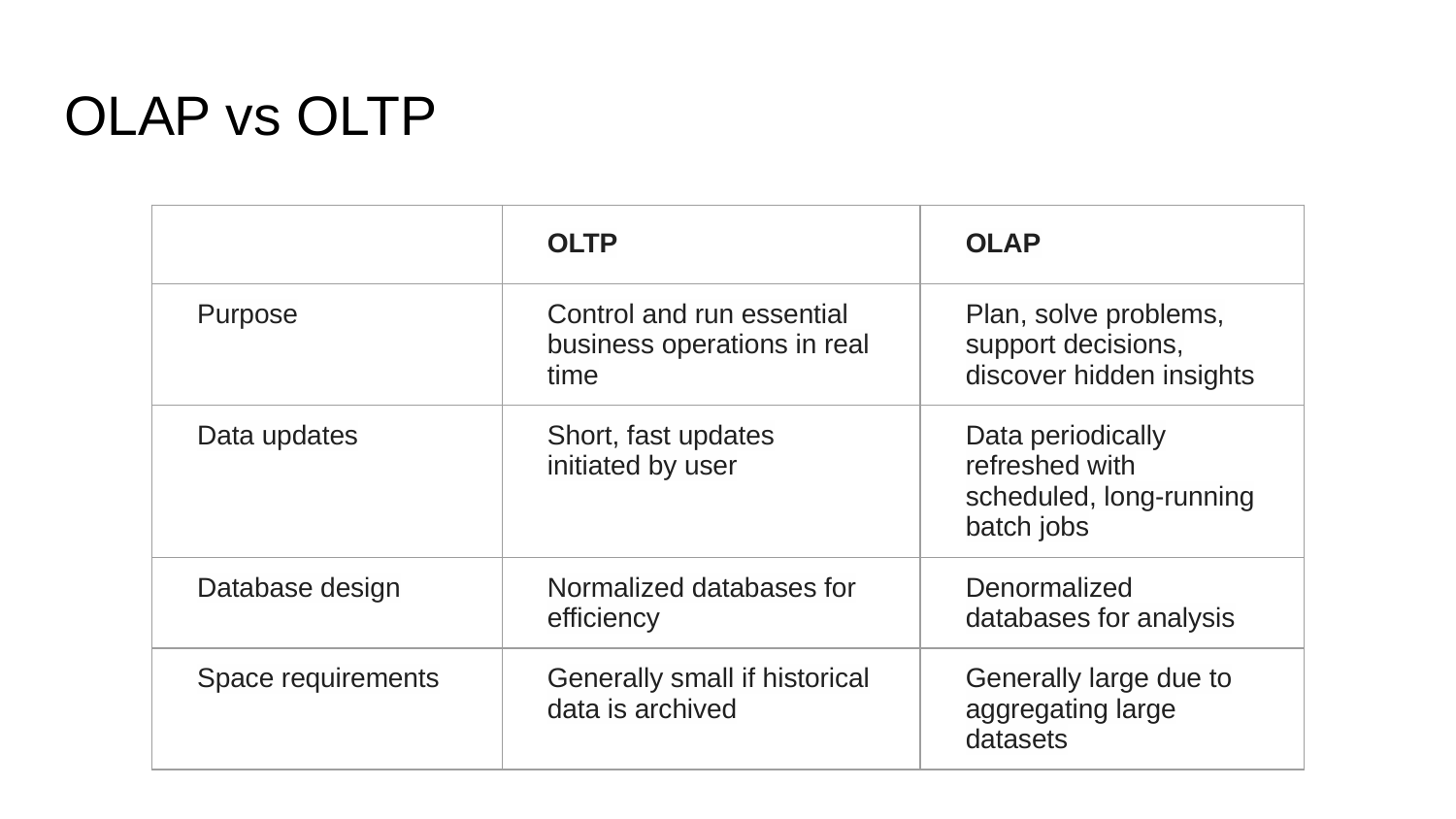

# OLAP vs OLTP
|  | OLTP | OLAP |
| --- | --- | --- |
| Purpose | Control and run essential business operations in real time | Plan, solve problems, support decisions, discover hidden insights |
| Data updates | Short, fast updates initiated by user | Data periodically refreshed with scheduled, long-running batch jobs |
| Database design | Normalized databases for efficiency | Denormalized databases for analysis |
| Space requirements | Generally small if historical data is archived | Generally large due to aggregating large datasets |